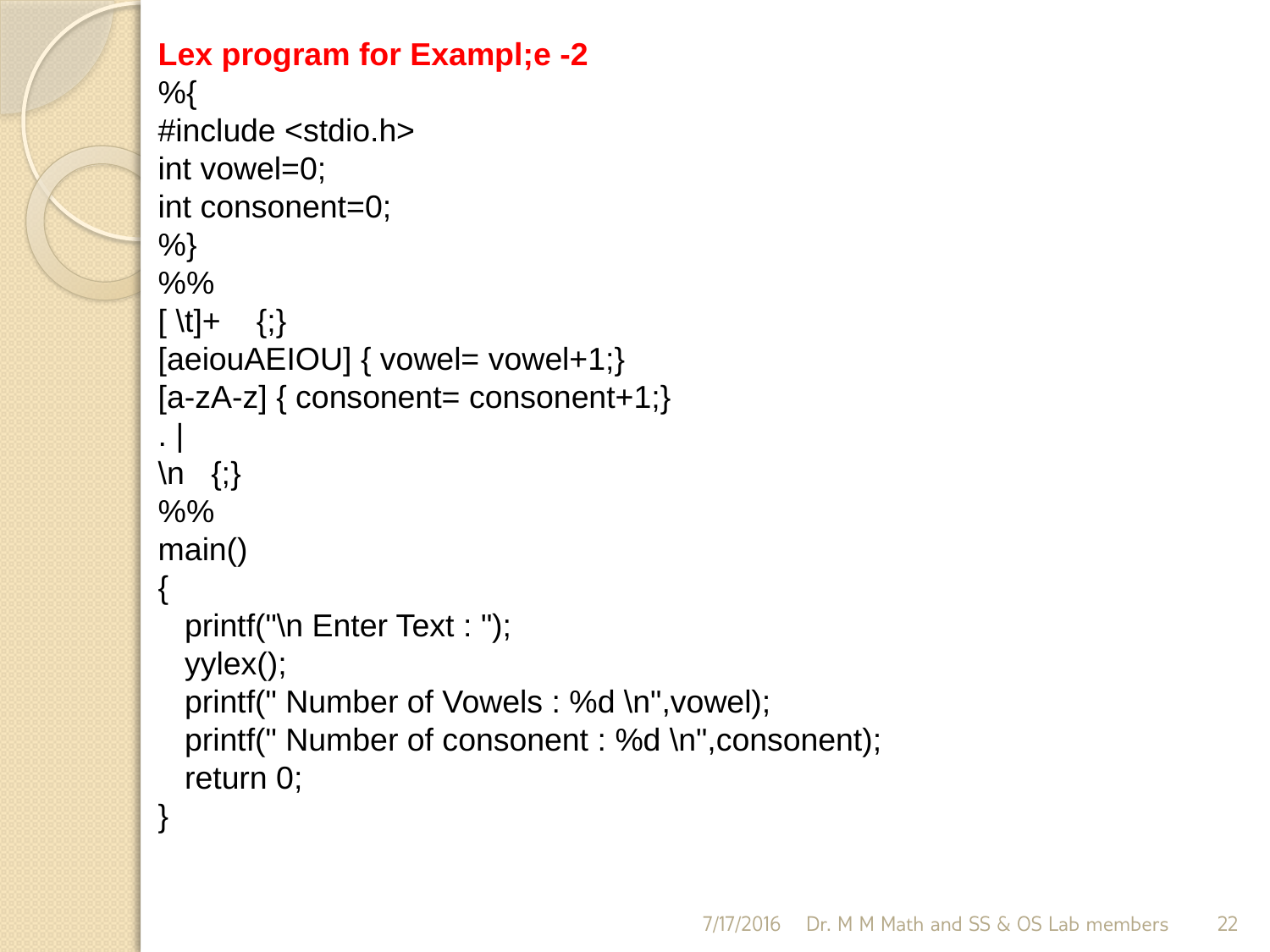

Lex program for Exampl;e -2
%{
#include <stdio.h>
int vowel=0;
int consonent=0;
%}
%%
[ \t]+    {;}
[aeiouAEIOU] { vowel= vowel+1;}
[a-zA-z] { consonent= consonent+1;}
. |
\n   {;}
%%
main()
{
   printf("\n Enter Text : ");
   yylex();
   printf(" Number of Vowels : %d \n",vowel);
   printf(" Number of consonent : %d \n",consonent);
   return 0;
}

7/17/2016
Dr. M M Math and SS & OS Lab members
22